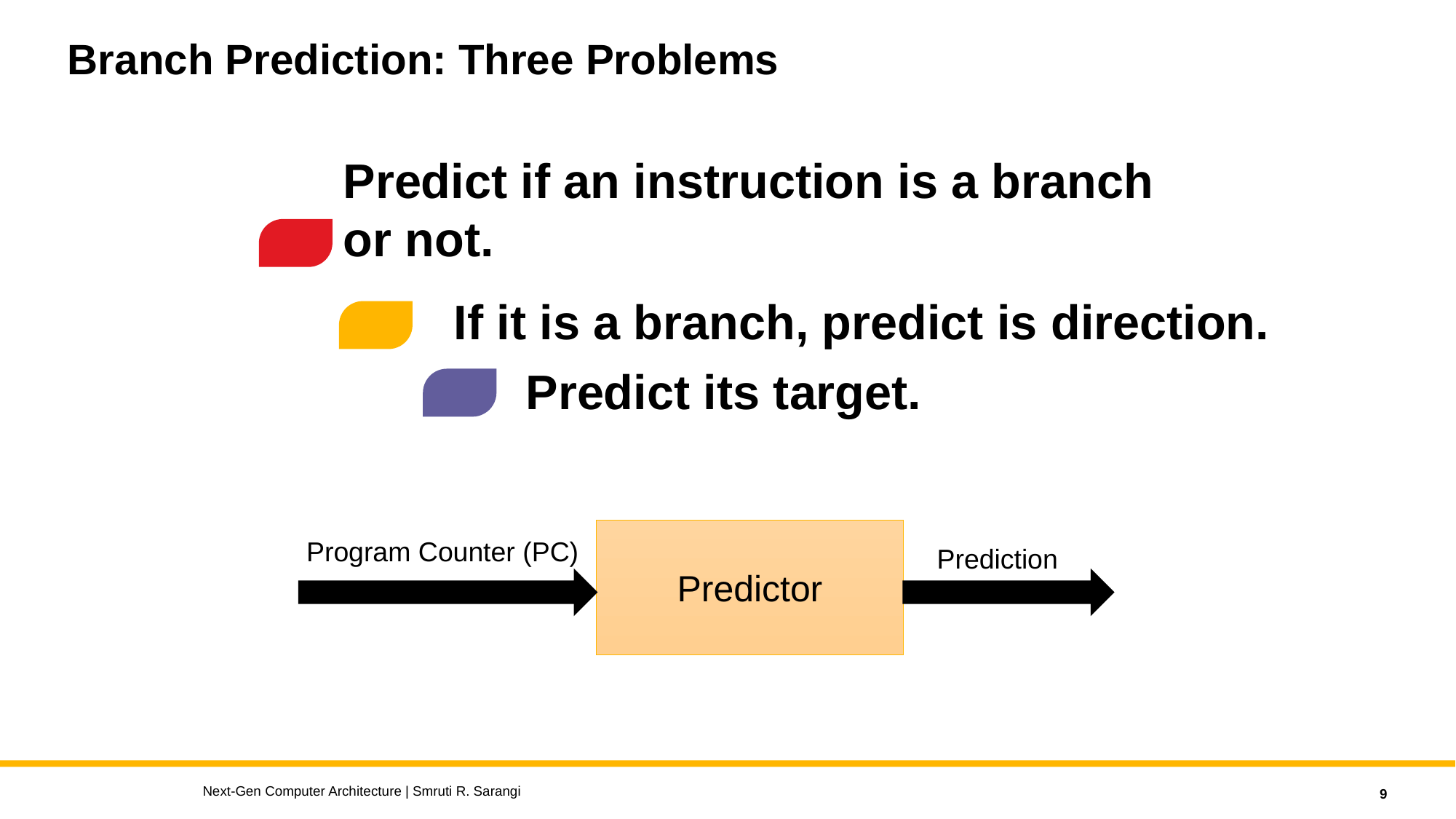

# Branch Prediction: Three Problems
Predict if an instruction is a branch or not.

If it is a branch, predict is direction.

Predict its target.

Predictor
Program Counter (PC)
Prediction

Next-Gen Computer Architecture | Smruti R. Sarangi
9